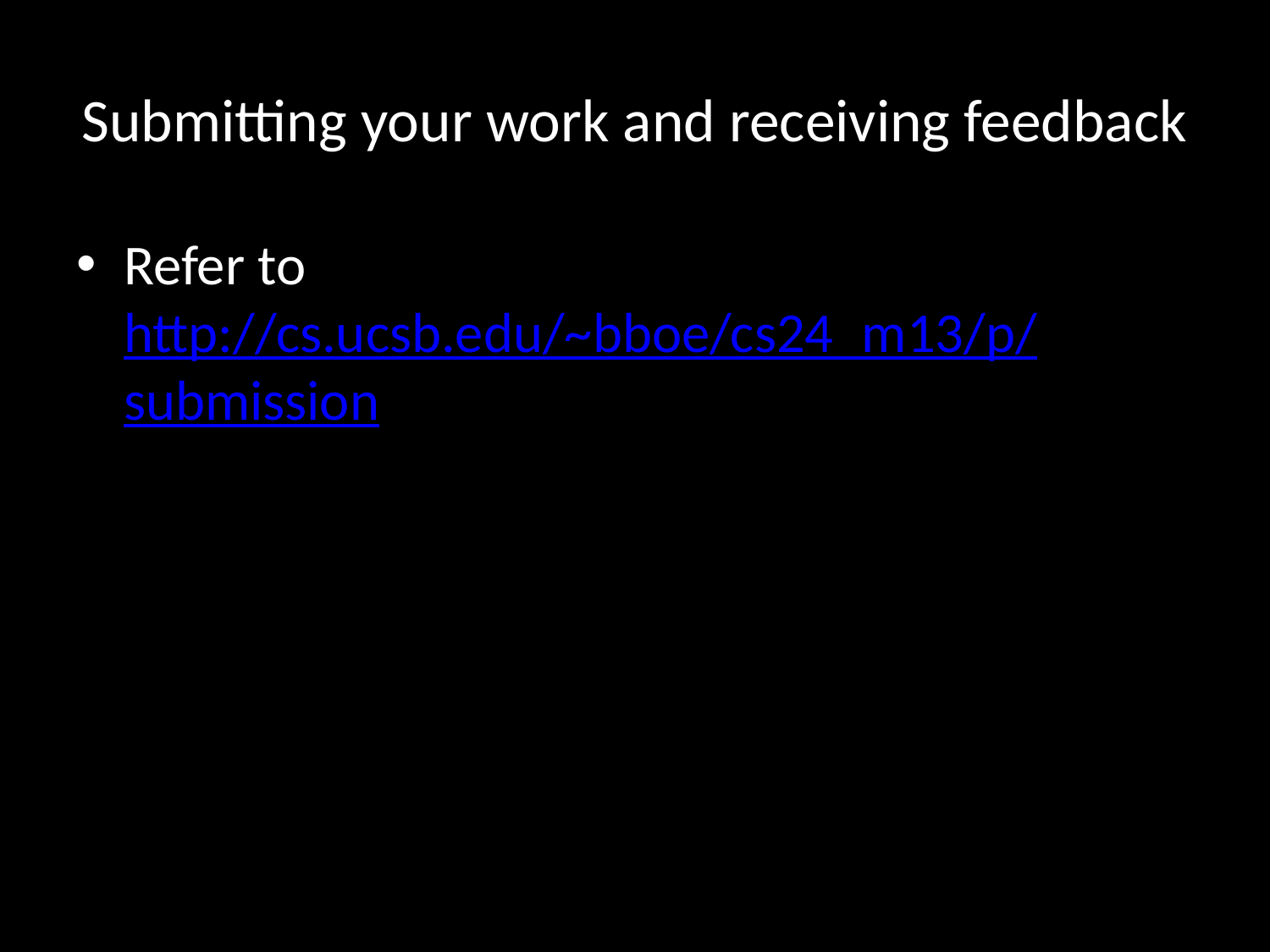

# Submitting your work and receiving feedback
Refer to http://cs.ucsb.edu/~bboe/cs24_m13/p/submission